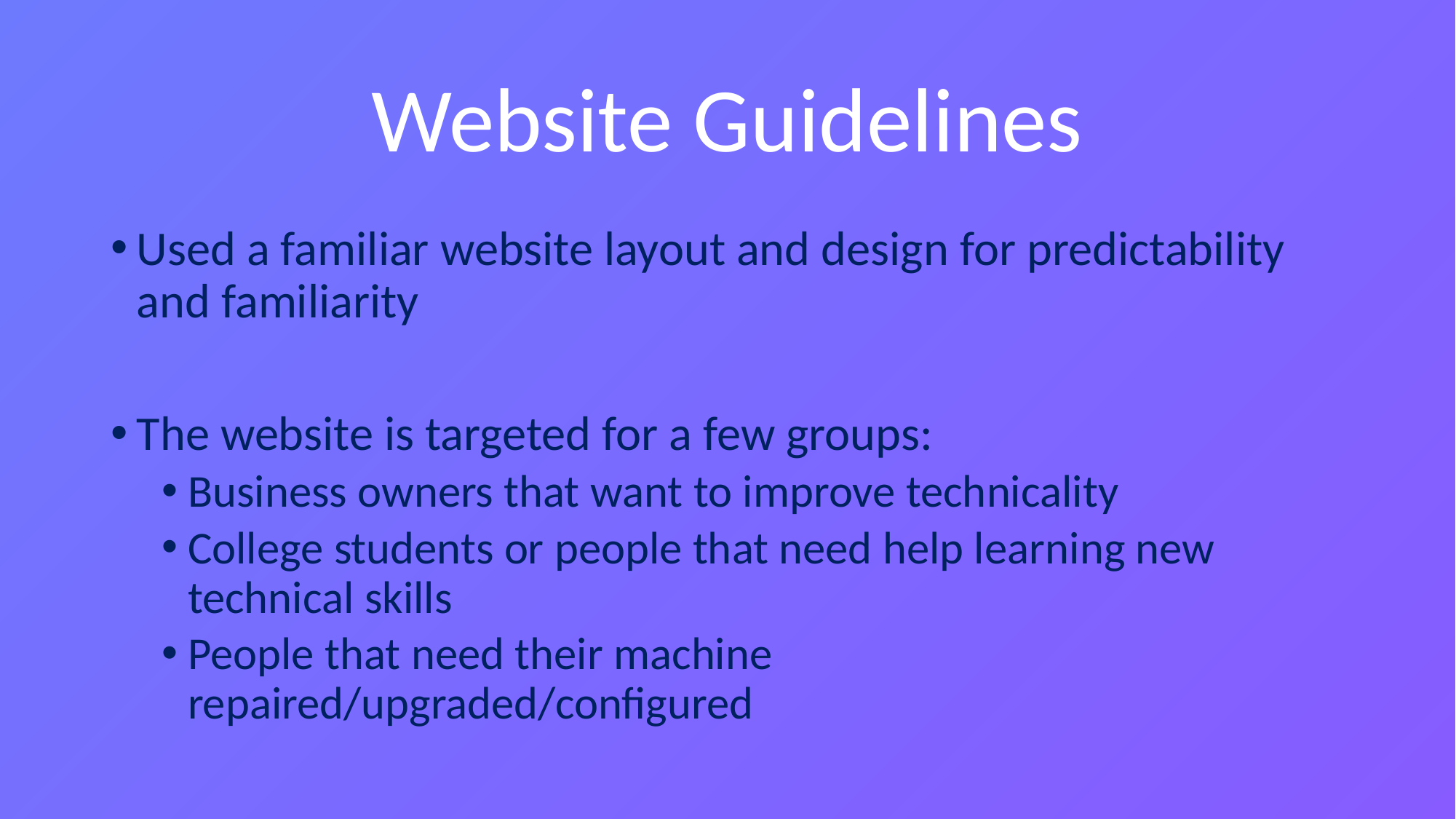

# Website Guidelines
Used a familiar website layout and design for predictability and familiarity

The website is targeted for a few groups:
Business owners that want to improve technicality
College students or people that need help learning new technical skills
People that need their machine repaired/upgraded/configured